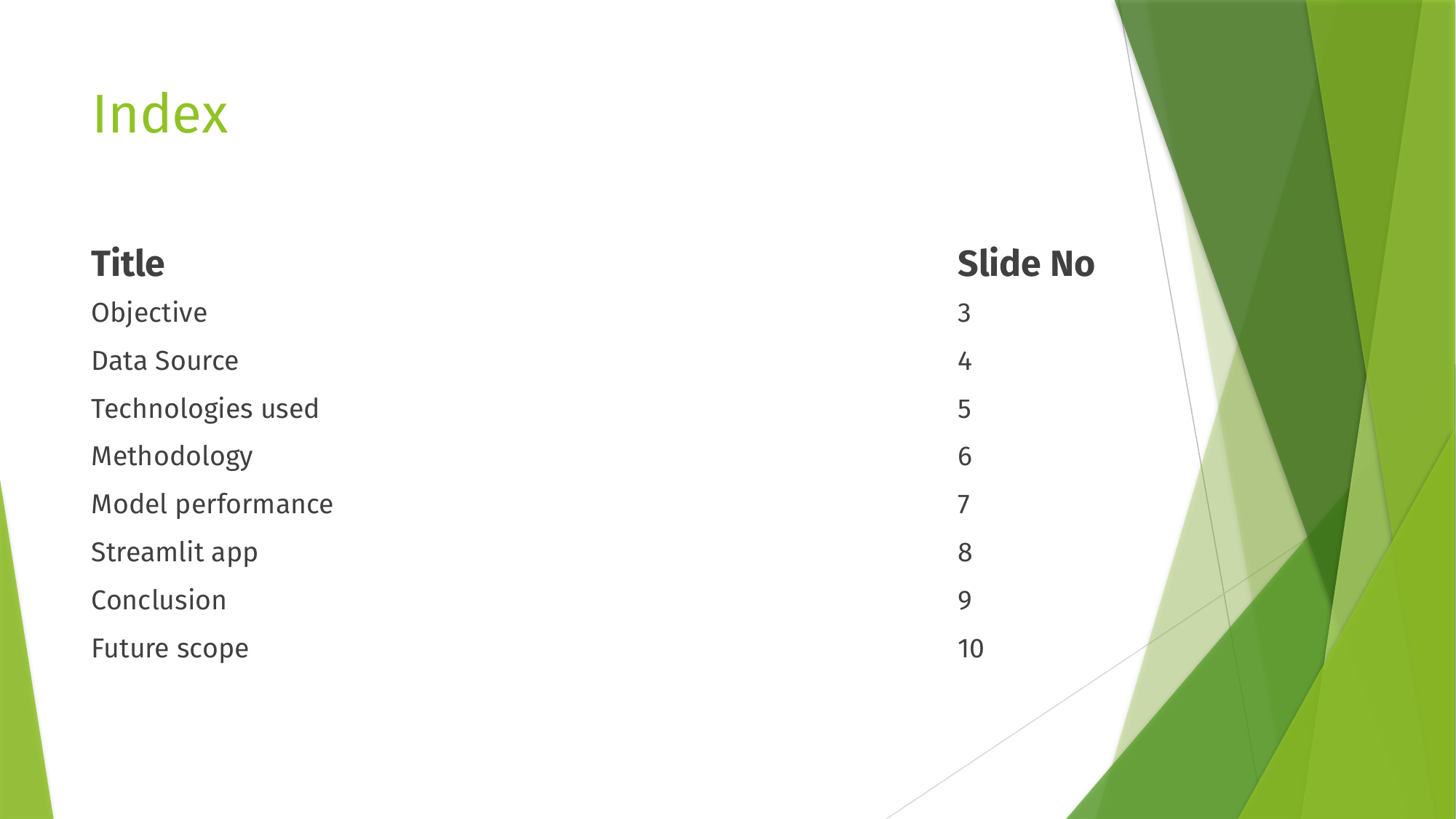

# Index
Title
Slide No
Objective
Data Source
Technologies used
Methodology
Model performance
Streamlit app
Conclusion
Future scope

3
4
5
6
7
8
9
10